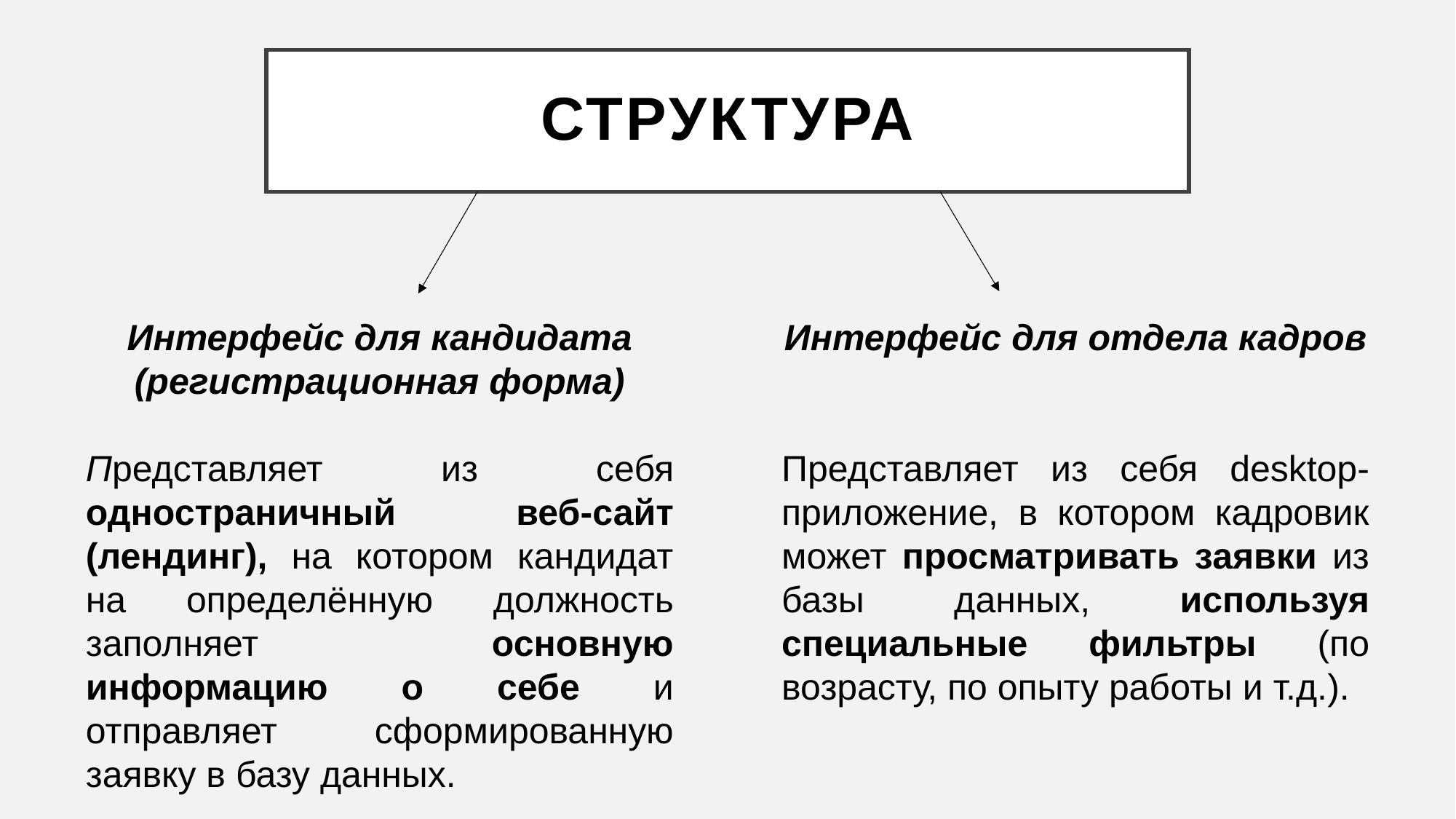

# структура
Интерфейс для кандидата (регистрационная форма)

Представляет из себя одностраничный веб-сайт (лендинг), на котором кандидат на определённую должность заполняет основную информацию о себе и отправляет сформированную заявку в базу данных.

Интерфейс для отдела кадров

Представляет из себя desktop-приложение, в котором кадровик может просматривать заявки из базы данных, используя специальные фильтры (по возрасту, по опыту работы и т.д.).